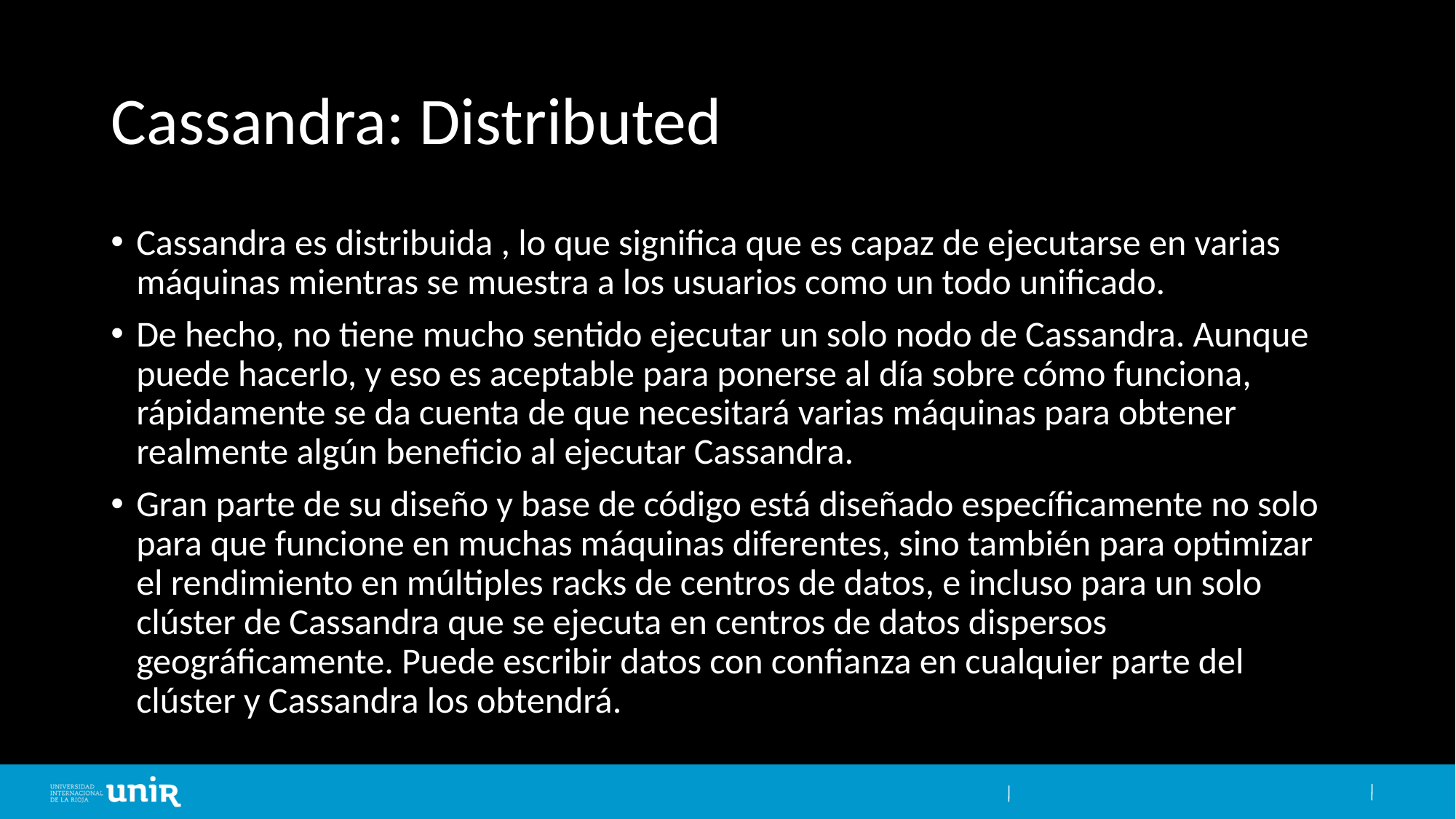

# Cassandra: Distributed
Cassandra es distribuida , lo que significa que es capaz de ejecutarse en varias máquinas mientras se muestra a los usuarios como un todo unificado.
De hecho, no tiene mucho sentido ejecutar un solo nodo de Cassandra. Aunque puede hacerlo, y eso es aceptable para ponerse al día sobre cómo funciona, rápidamente se da cuenta de que necesitará varias máquinas para obtener realmente algún beneficio al ejecutar Cassandra.
Gran parte de su diseño y base de código está diseñado específicamente no solo para que funcione en muchas máquinas diferentes, sino también para optimizar el rendimiento en múltiples racks de centros de datos, e incluso para un solo clúster de Cassandra que se ejecuta en centros de datos dispersos geográficamente. Puede escribir datos con confianza en cualquier parte del clúster y Cassandra los obtendrá.